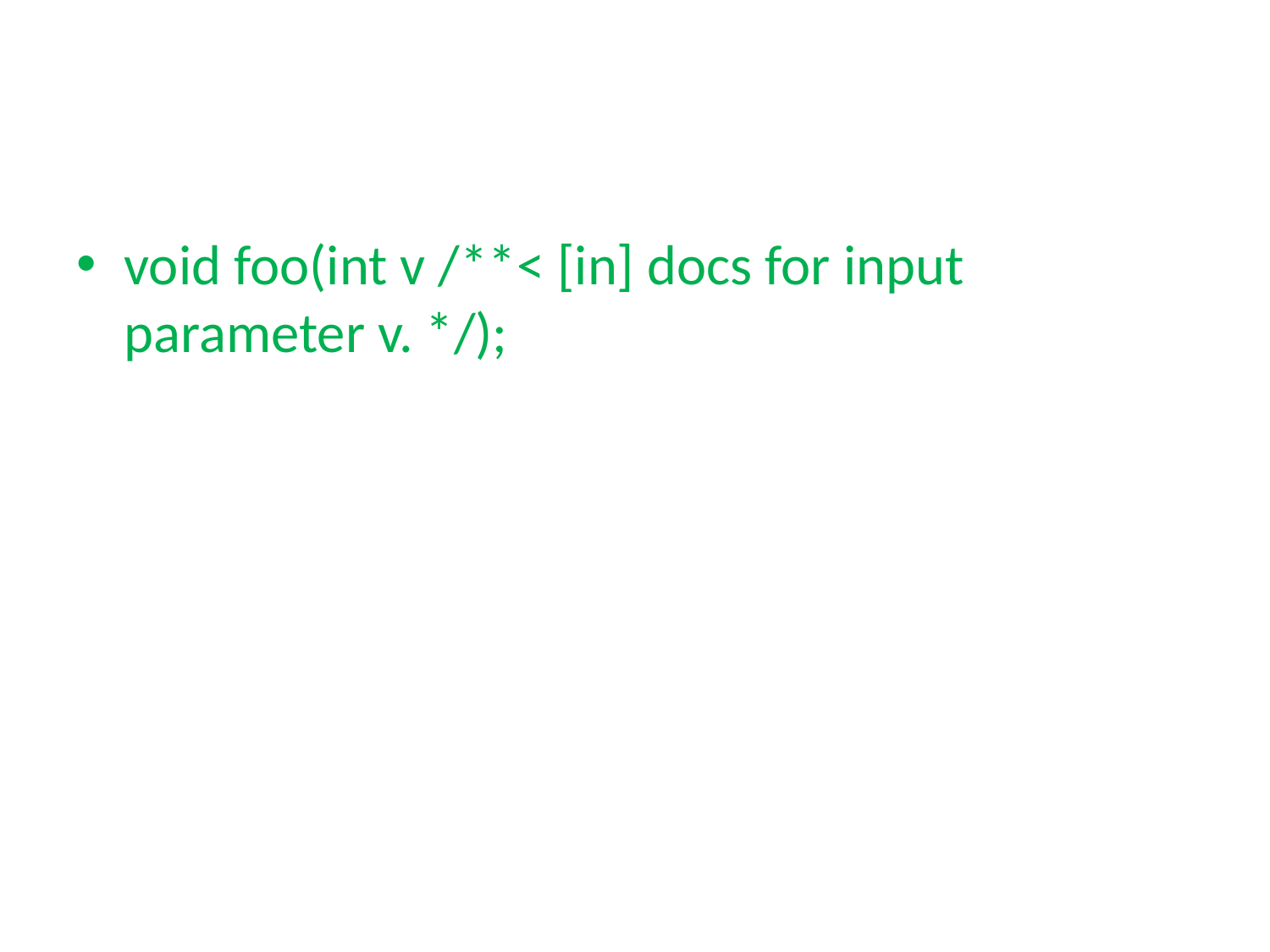

#
void foo(int v /**< [in] docs for input parameter v. */);